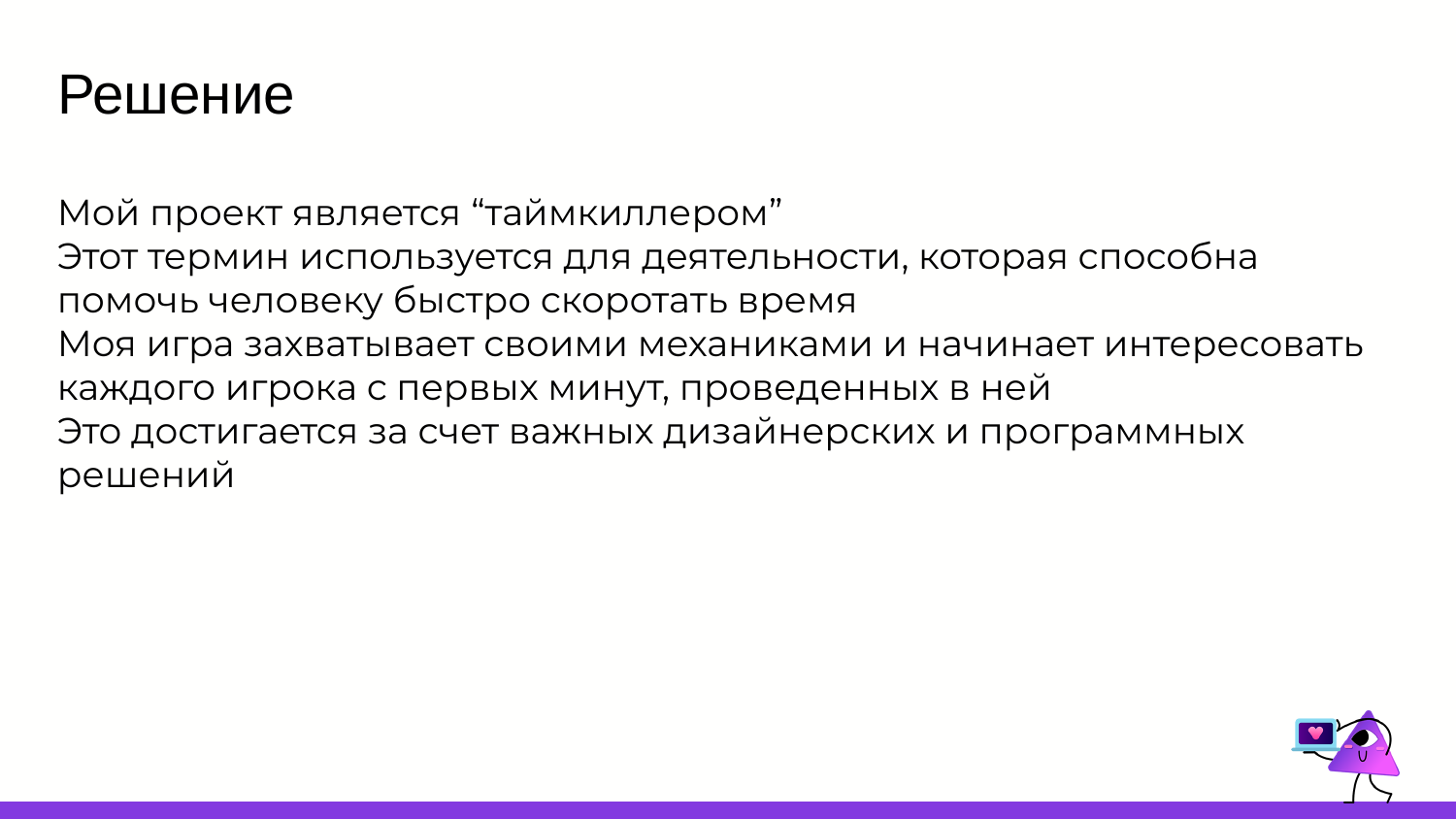

# Решение
Мой проект является “таймкиллером”
Этот термин используется для деятельности, которая способна помочь человеку быстро скоротать время
Моя игра захватывает своими механиками и начинает интересовать каждого игрока с первых минут, проведенных в ней
Это достигается за счет важных дизайнерских и программных решений